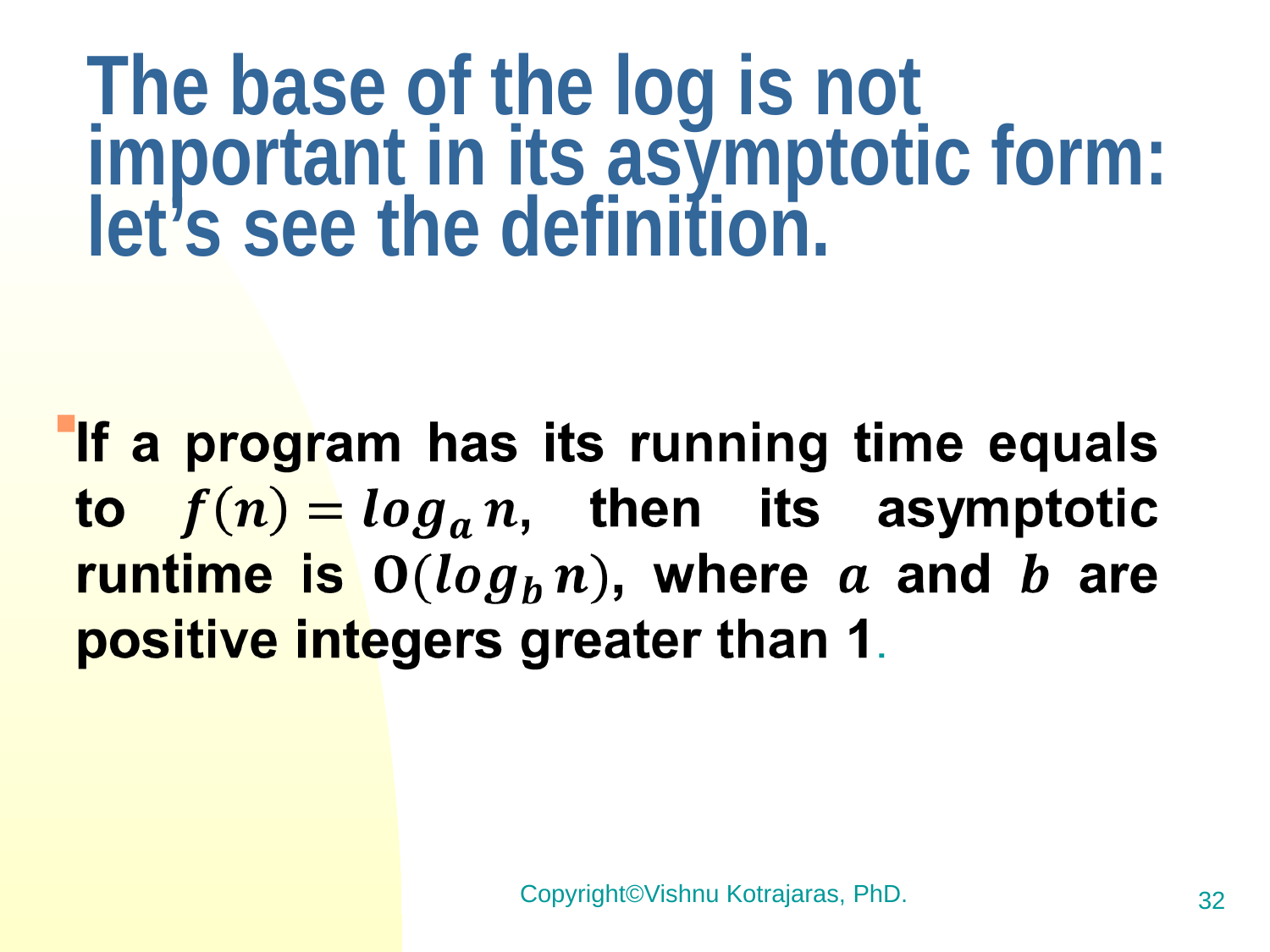

# The base of the log is not important in its asymptotic form: let’s see the definition.

Copyright©Vishnu Kotrajaras, PhD.
32